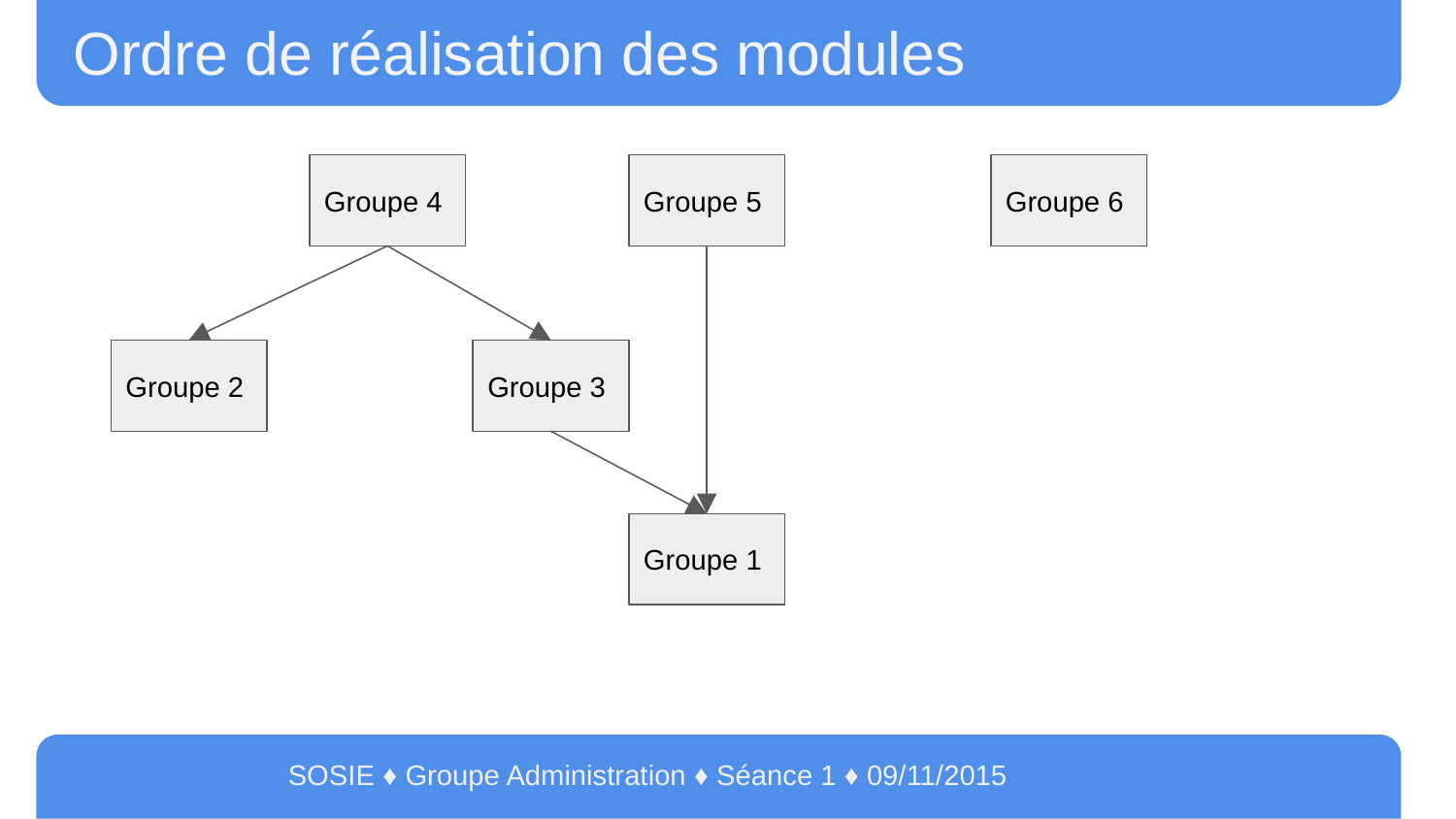

# Ordre de réalisation des modules

Groupe 4
Groupe 5
Groupe 6
Groupe 2
Groupe 3
Groupe 1